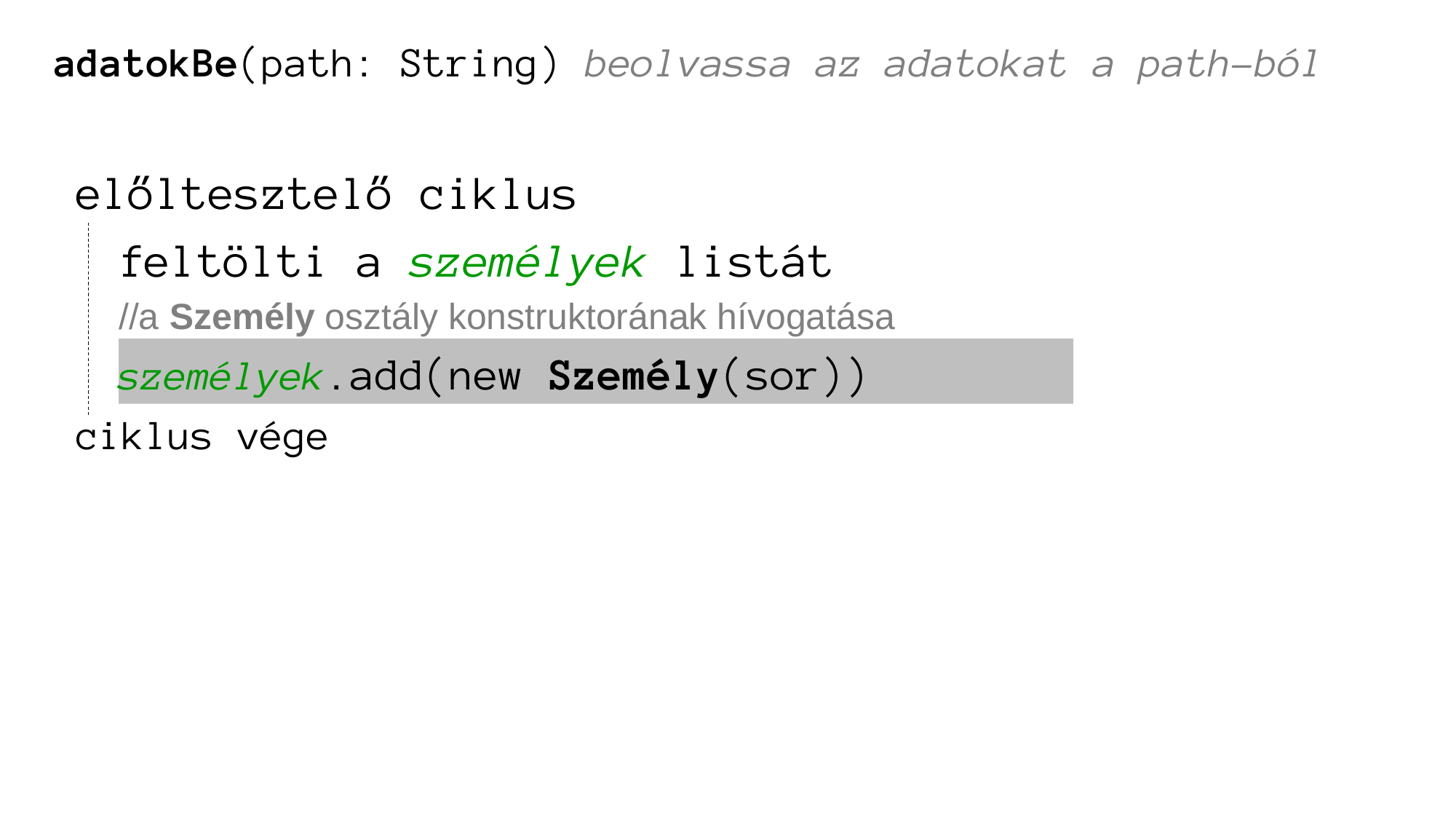

adatokBe(path: String) beolvassa az adatokat a path-ból

előltesztelő ciklus
feltölti a személyek listát
//a Személy osztály konstruktorának hívogatása
személyek.add(new Személy(sor))
ciklus vége